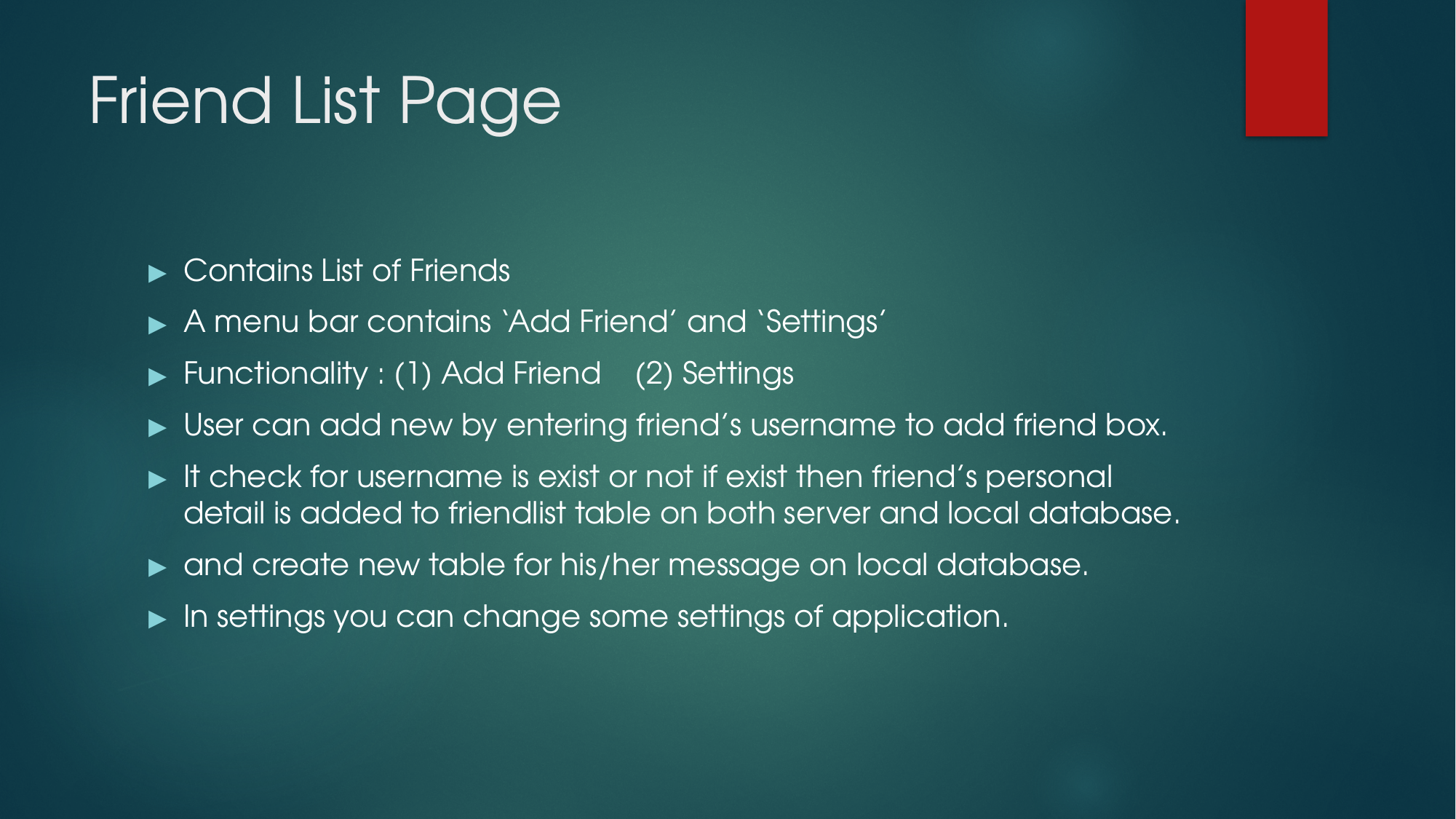

# Friend List Page
Contains List of Friends
A menu bar contains ‘Add Friend’ and ‘Settings’
Functionality : (1) Add Friend    (2) Settings
User can add new by entering friend’s username to add friend box.
It check for username is exist or not if exist then friend’s personal detail is added to friendlist table on both server and local database.
and create new table for his/her message on local database.
In settings you can change some settings of application.